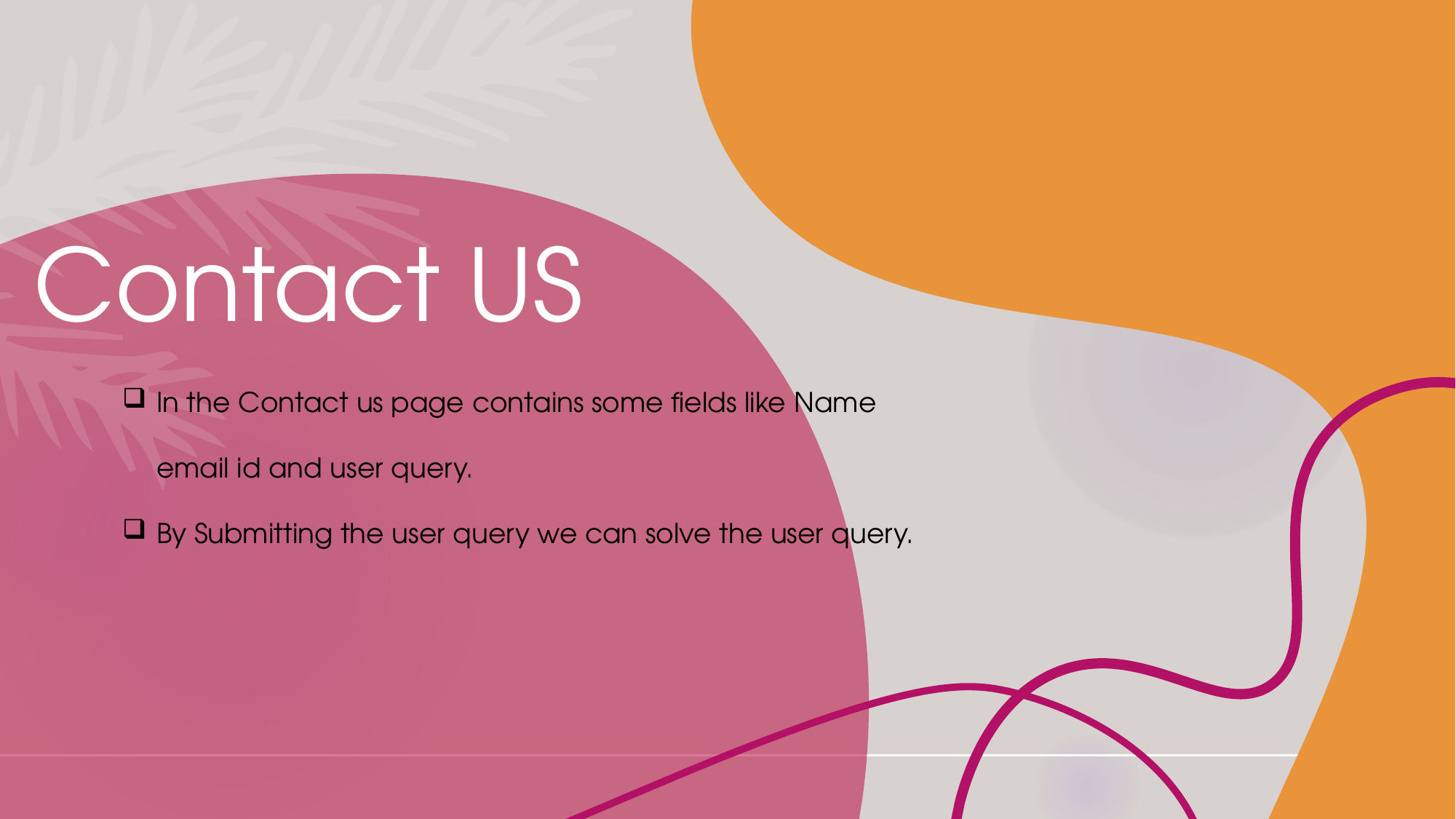

# Contact US
In the Contact us page contains some fields like Name email id and user query.
By Submitting the user query we can solve the user query.